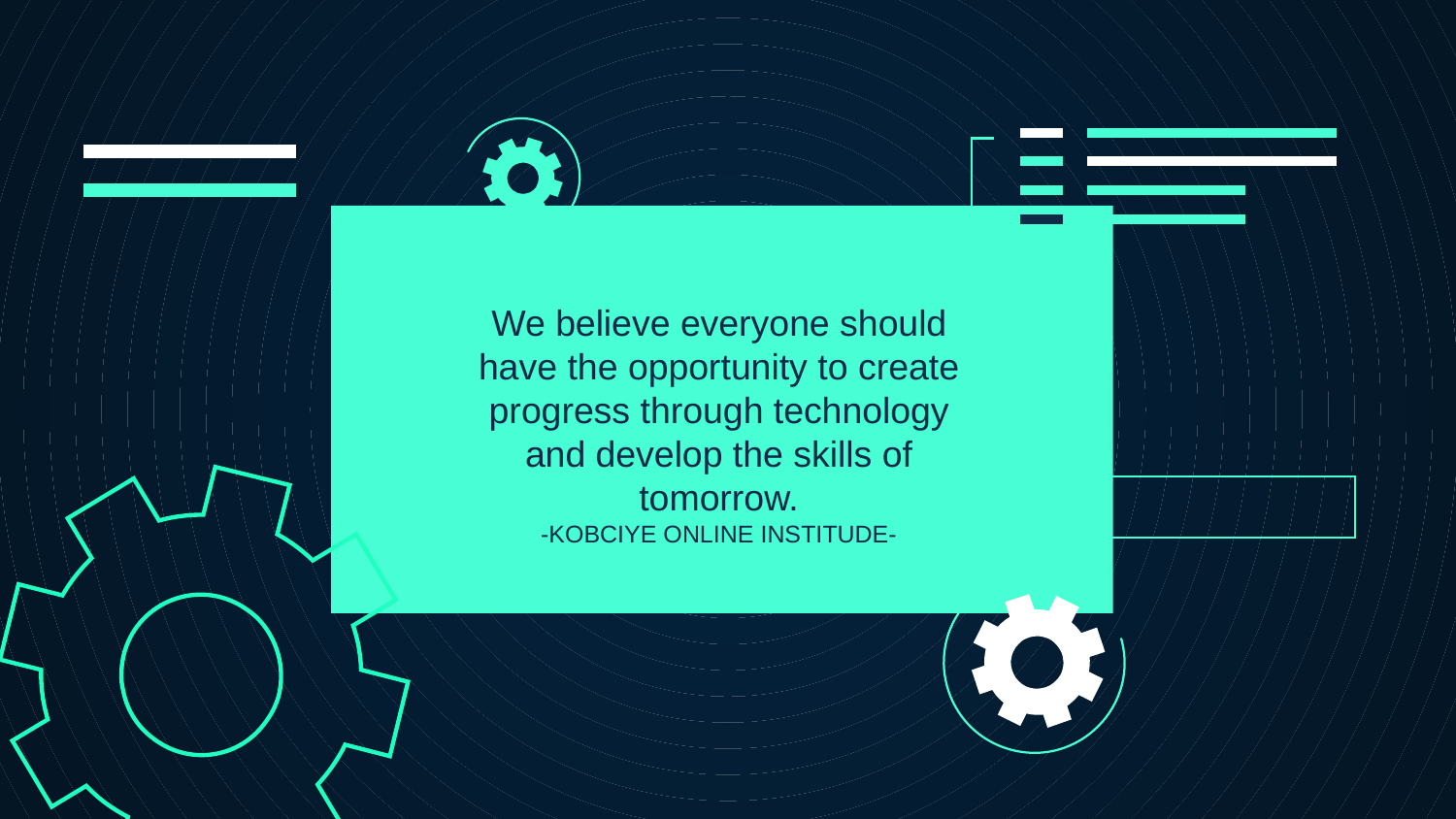

# -KOBCIYE ONLINE INSTITUDE-
We believe everyone should have the opportunity to create progress through technology and develop the skills of tomorrow.